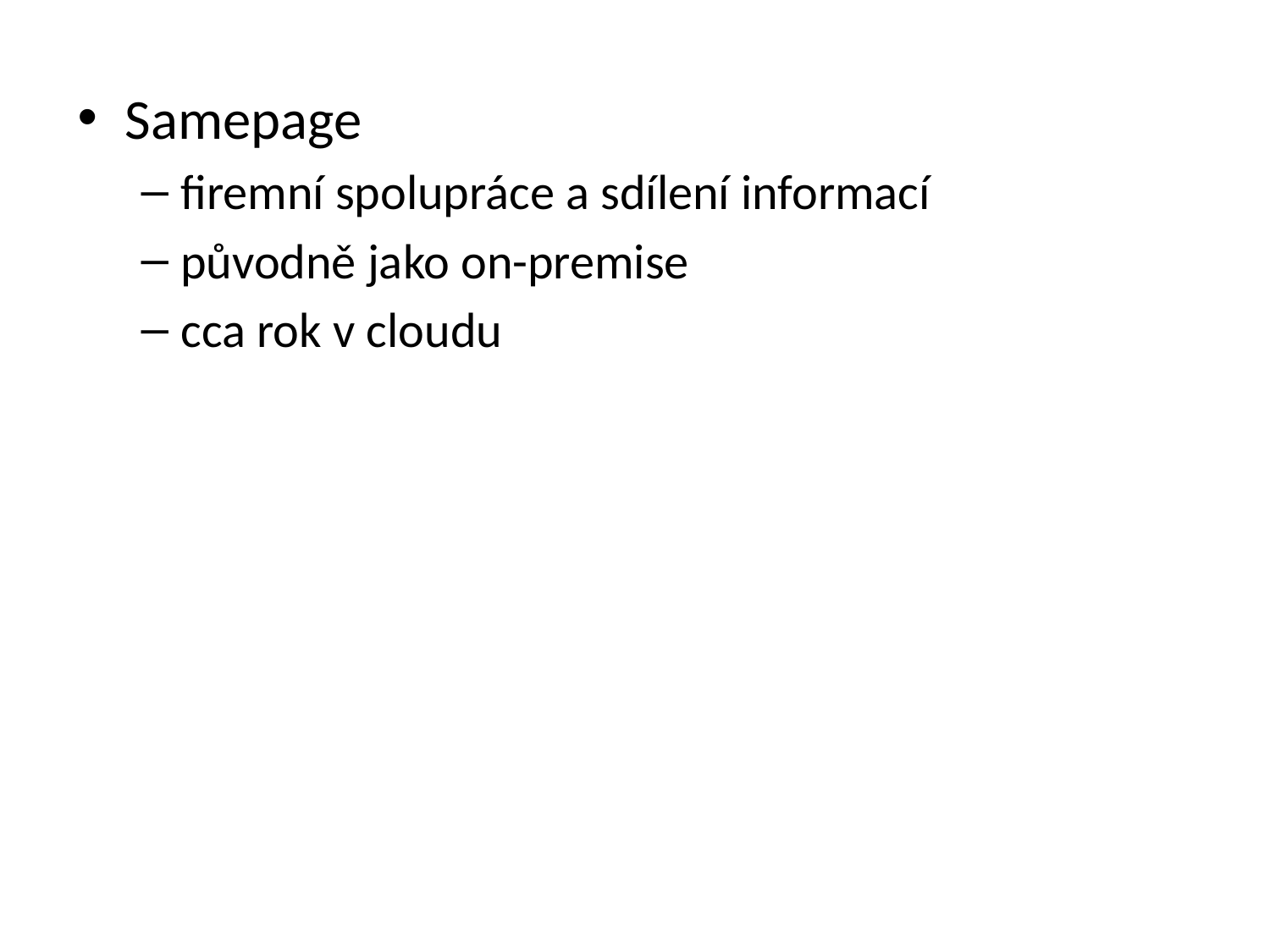

Samepage
firemní spolupráce a sdílení informací
původně jako on-premise
cca rok v cloudu